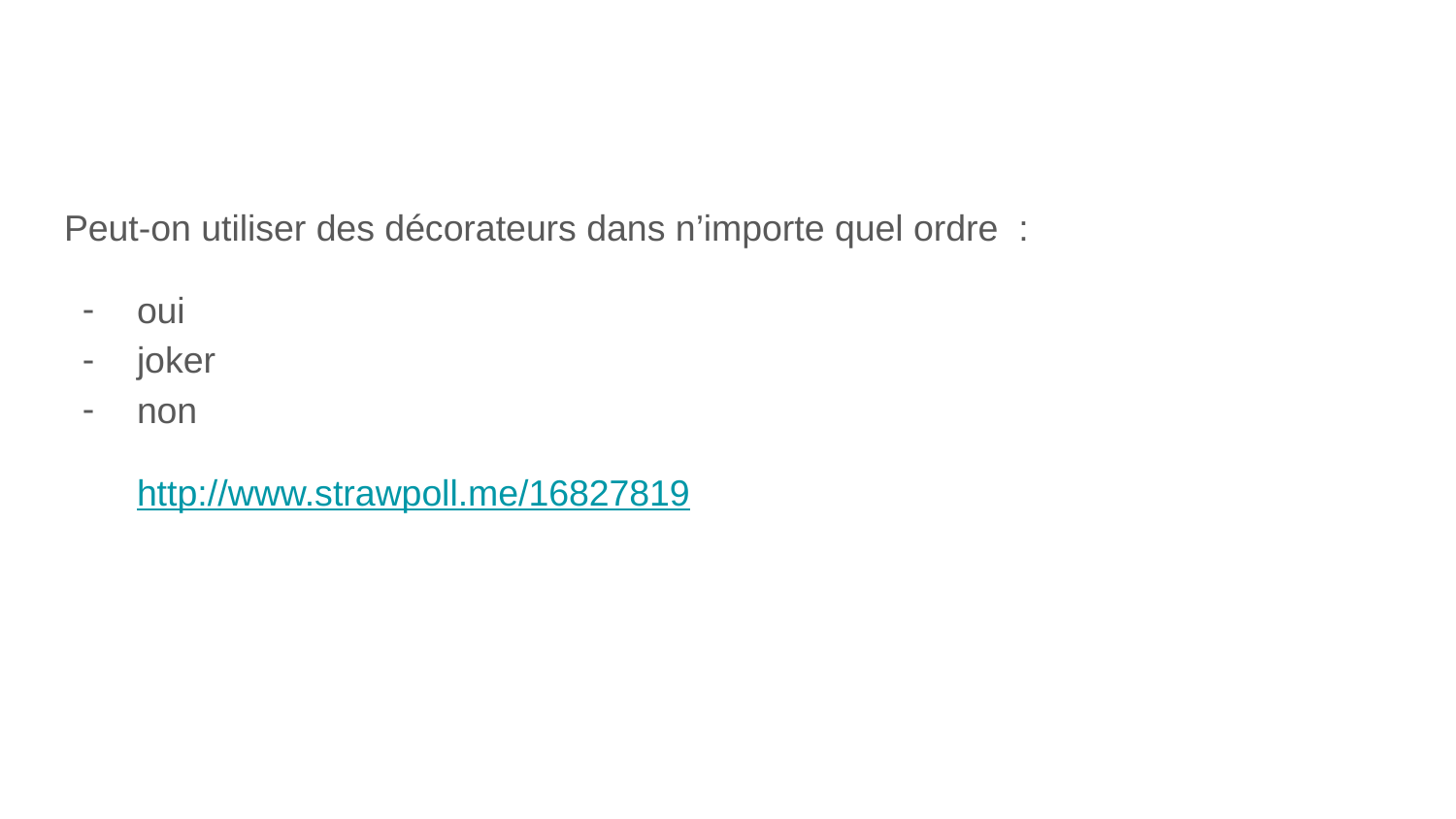

Peut-on utiliser des décorateurs dans n’importe quel ordre  :
oui
joker
non
http://www.strawpoll.me/16827819